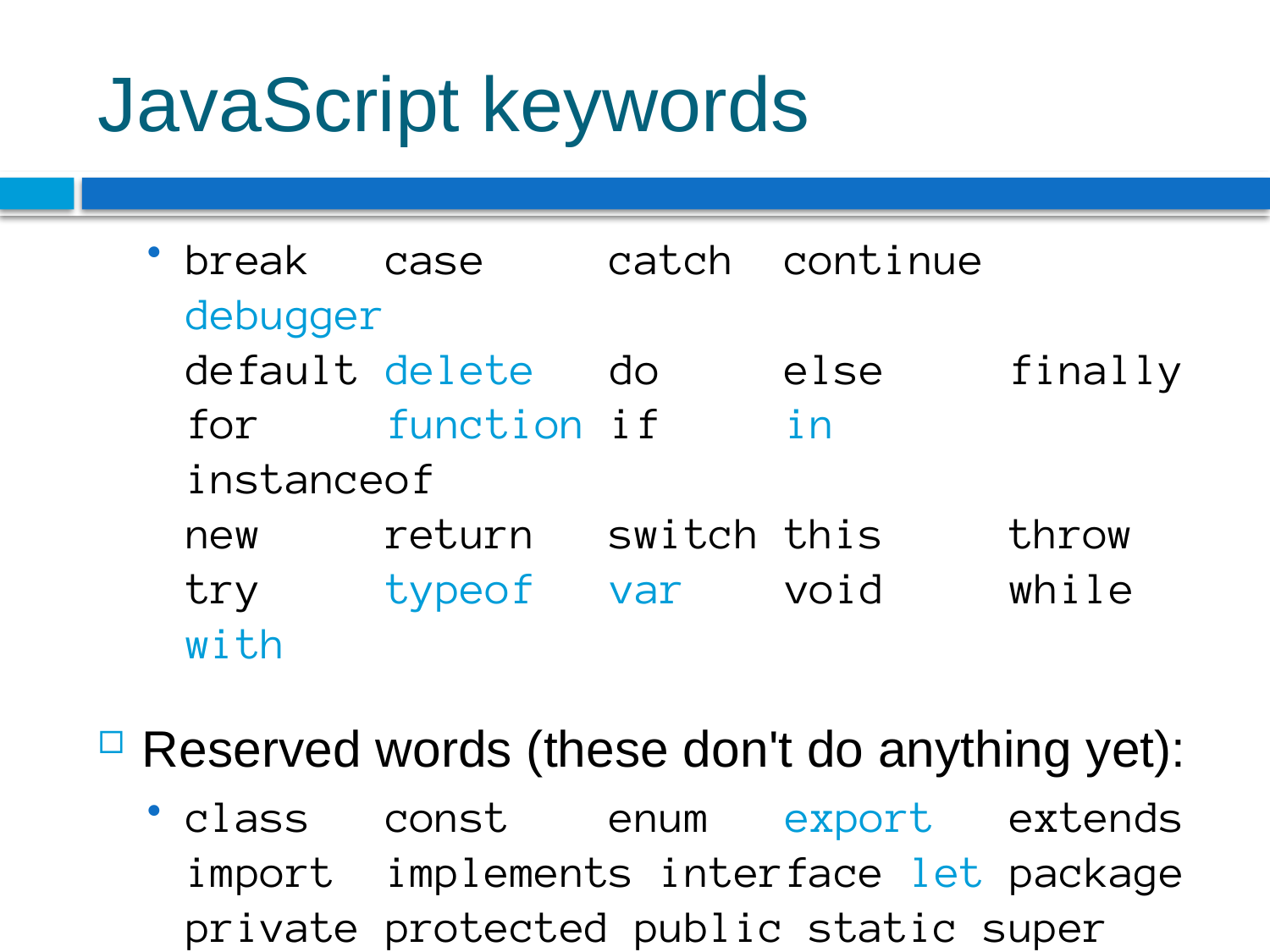

# JavaScript keywords
break   case     catch  continue debugger
default delete   do     else     finally
for     function if     in       instanceof
new     return   switch this     throw
try     typeof   var    void     while
with

Reserved words (these don't do anything yet):
class   const    enum   export   extends
import  implements interface let package
private protected public static super yield